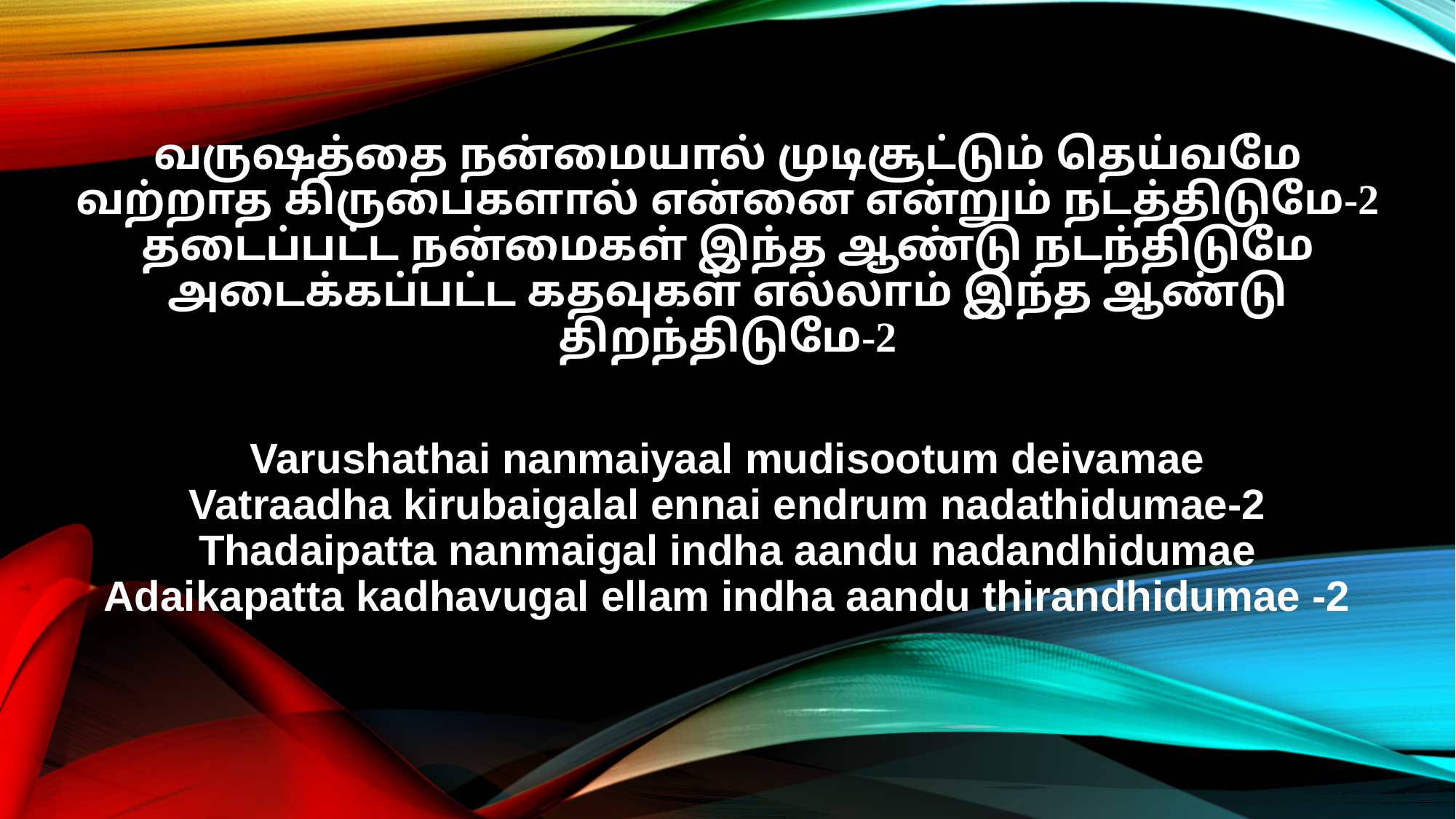

வருஷத்தை நன்மையால் முடிசூட்டும் தெய்வமே
வற்றாத கிருபைகளால் என்னை என்றும் நடத்திடுமே-2
தடைப்பட்ட நன்மைகள் இந்த ஆண்டு நடந்திடுமே
அடைக்கப்பட்ட கதவுகள் எல்லாம் இந்த ஆண்டு திறந்திடுமே-2

Varushathai nanmaiyaal mudisootum deivamae
Vatraadha kirubaigalal ennai endrum nadathidumae-2
Thadaipatta nanmaigal indha aandu nadandhidumae
Adaikapatta kadhavugal ellam indha aandu thirandhidumae -2